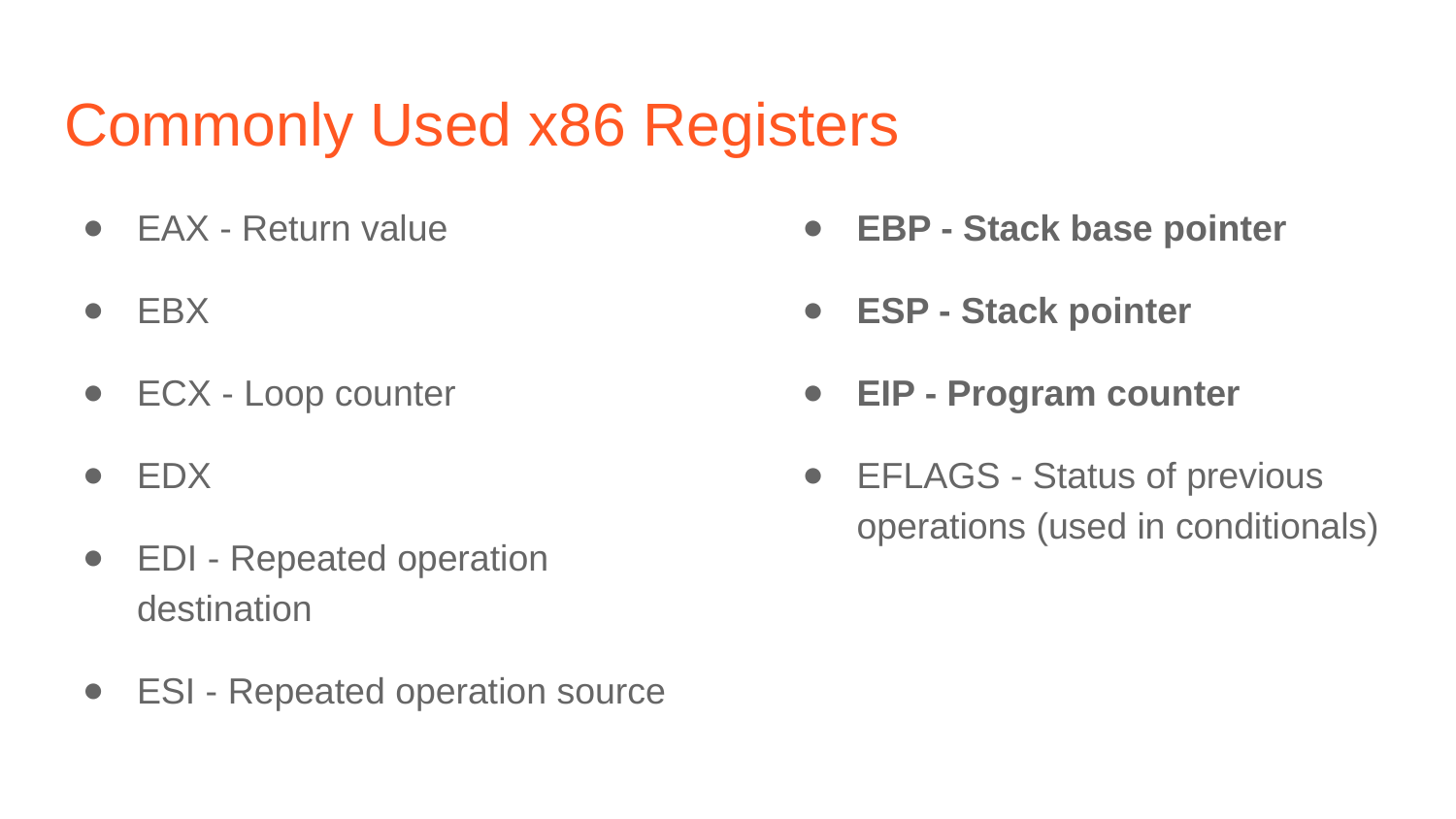

# Commonly Used x86 Registers
EAX - Return value
EBX
ECX - Loop counter
EDX
EDI - Repeated operation destination
ESI - Repeated operation source
EBP - Stack base pointer
ESP - Stack pointer
EIP - Program counter
EFLAGS - Status of previous operations (used in conditionals)